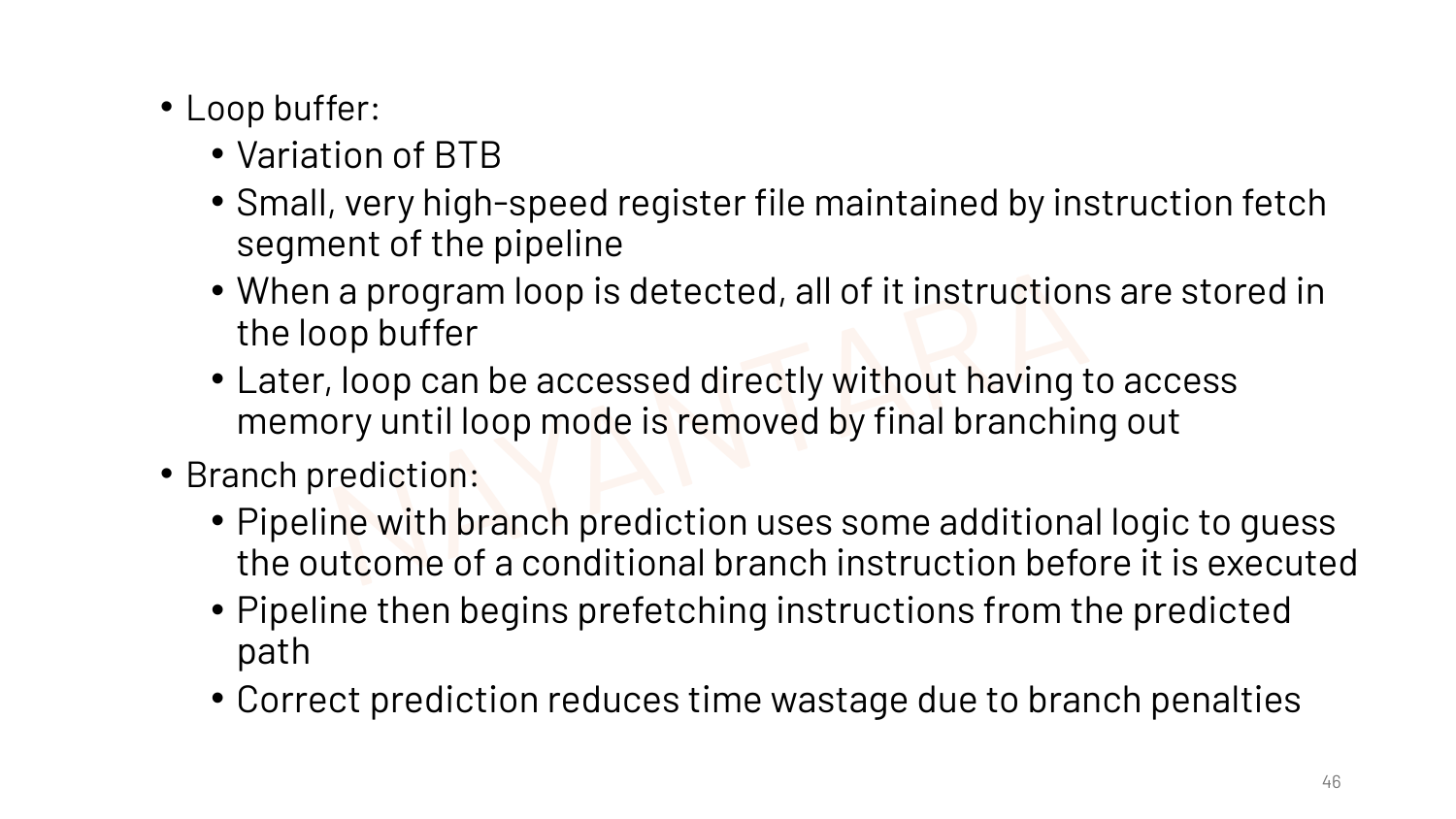

Loop buffer:
Variation of BTB
Small, very high-speed register file maintained by instruction fetch segment of the pipeline
When a program loop is detected, all of it instructions are stored in the loop buffer
Later, loop can be accessed directly without having to access memory until loop mode is removed by final branching out
Branch prediction:
Pipeline with branch prediction uses some additional logic to guess the outcome of a conditional branch instruction before it is executed
Pipeline then begins prefetching instructions from the predicted path
Correct prediction reduces time wastage due to branch penalties
46